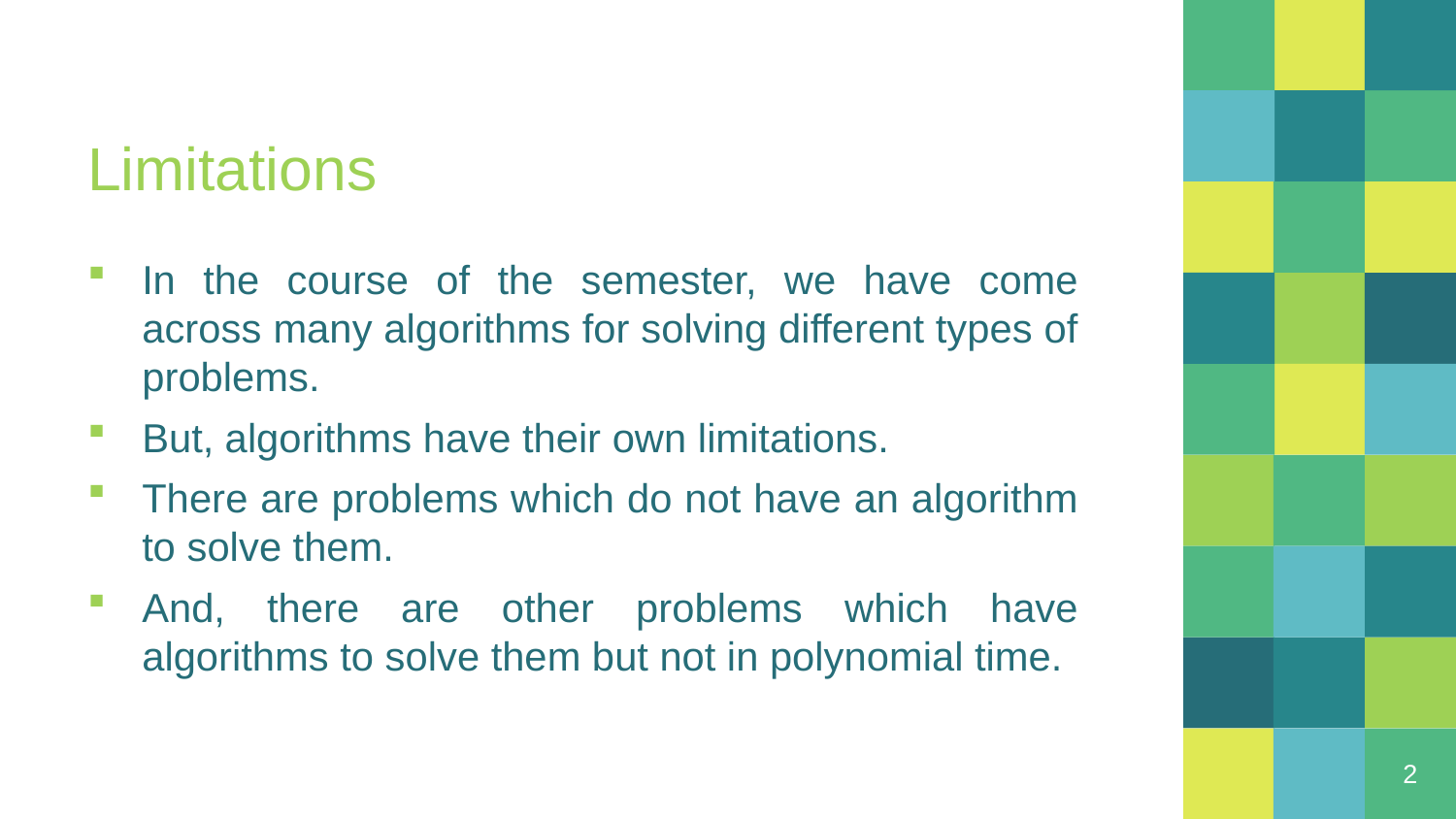

# Limitations
In the course of the semester, we have come across many algorithms for solving different types of problems.
But, algorithms have their own limitations.
There are problems which do not have an algorithm to solve them.
And, there are other problems which have algorithms to solve them but not in polynomial time.

2